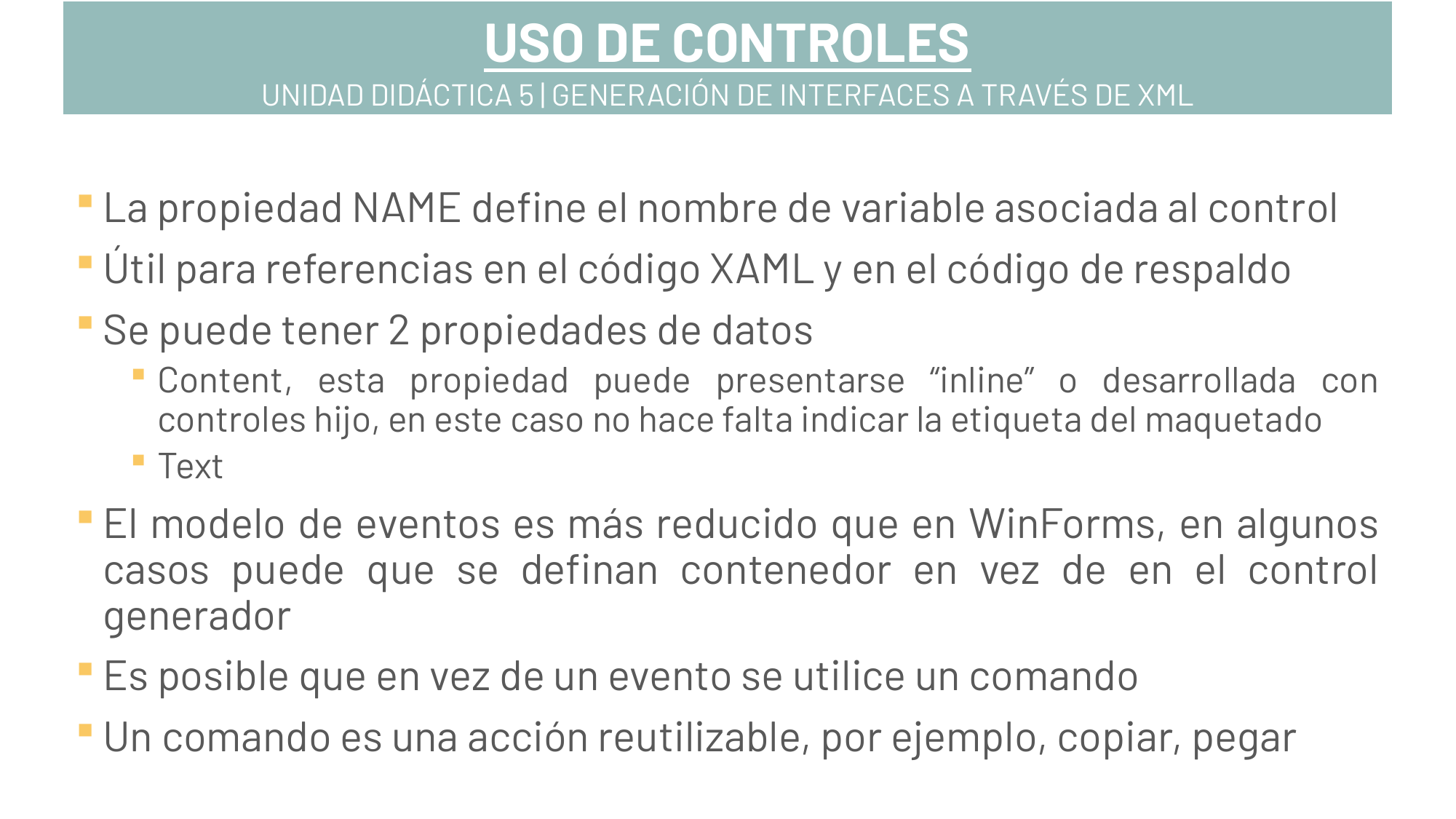

USO DE CONTROLES
UNIDAD DIDÁCTICA 5 | GENERACIÓN DE INTERFACES A TRAVÉS DE XML
La propiedad NAME define el nombre de variable asociada al control
Útil para referencias en el código XAML y en el código de respaldo
Se puede tener 2 propiedades de datos
Content, esta propiedad puede presentarse “inline” o desarrollada con controles hijo, en este caso no hace falta indicar la etiqueta del maquetado
Text
El modelo de eventos es más reducido que en WinForms, en algunos casos puede que se definan contenedor en vez de en el control generador
Es posible que en vez de un evento se utilice un comando
Un comando es una acción reutilizable, por ejemplo, copiar, pegar